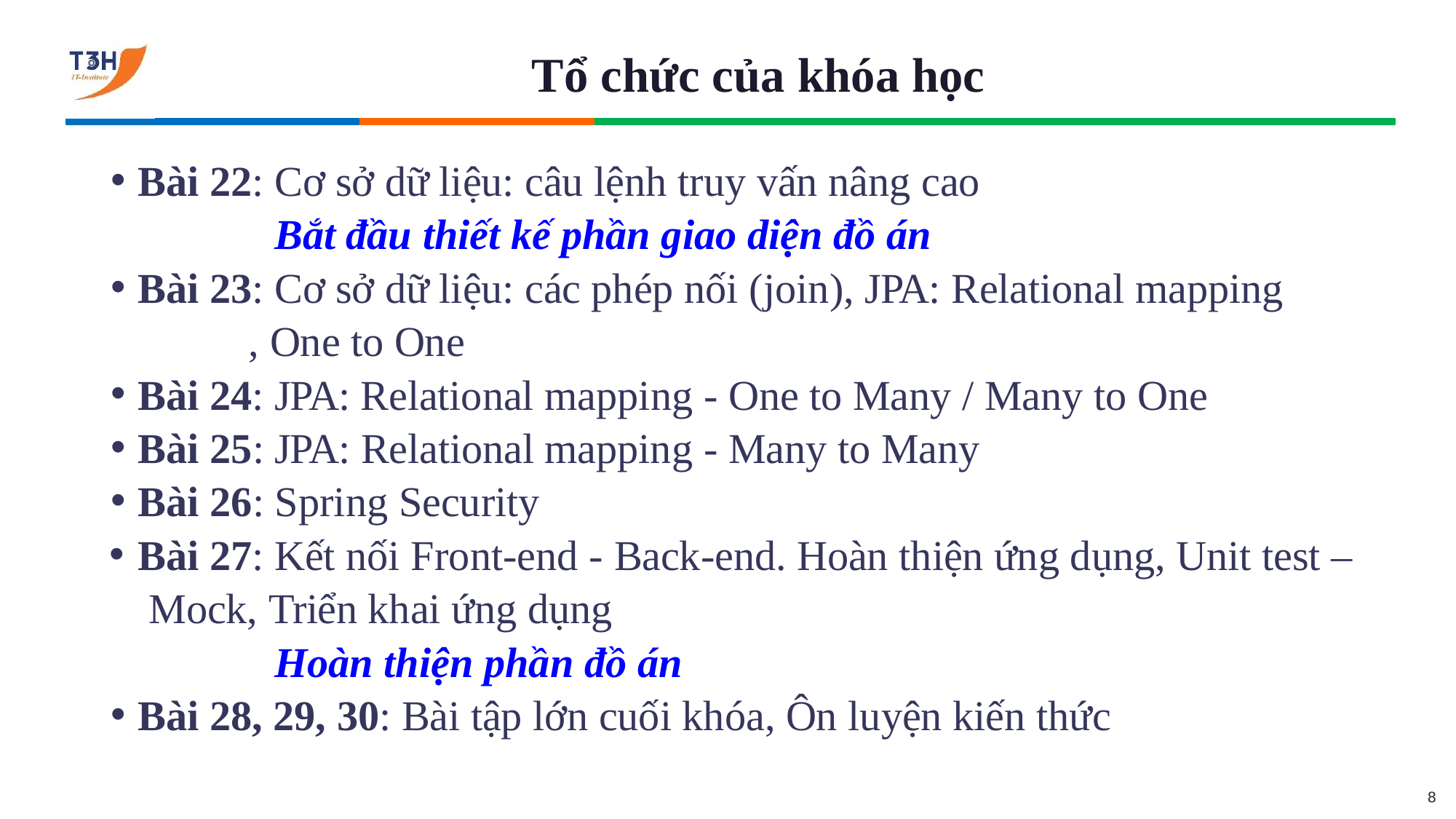

# Tổ chức của khóa học
Bài 22: Cơ sở dữ liệu: câu lệnh truy vấn nâng cao
Bắt đầu thiết kế phần giao diện đồ án
Bài 23: Cơ sở dữ liệu: các phép nối (join), JPA: Relational mapping
, One to One
Bài 24: JPA: Relational mapping - One to Many / Many to One
Bài 25: JPA: Relational mapping - Many to Many
Bài 26: Spring Security
Bài 27: Kết nối Front-end - Back-end. Hoàn thiện ứng dụng, Unit test –  Mock, Triển khai ứng dụng
Hoàn thiện phần đồ án
Bài 28, 29, 30: Bài tập lớn cuối khóa, Ôn luyện kiến thức
8